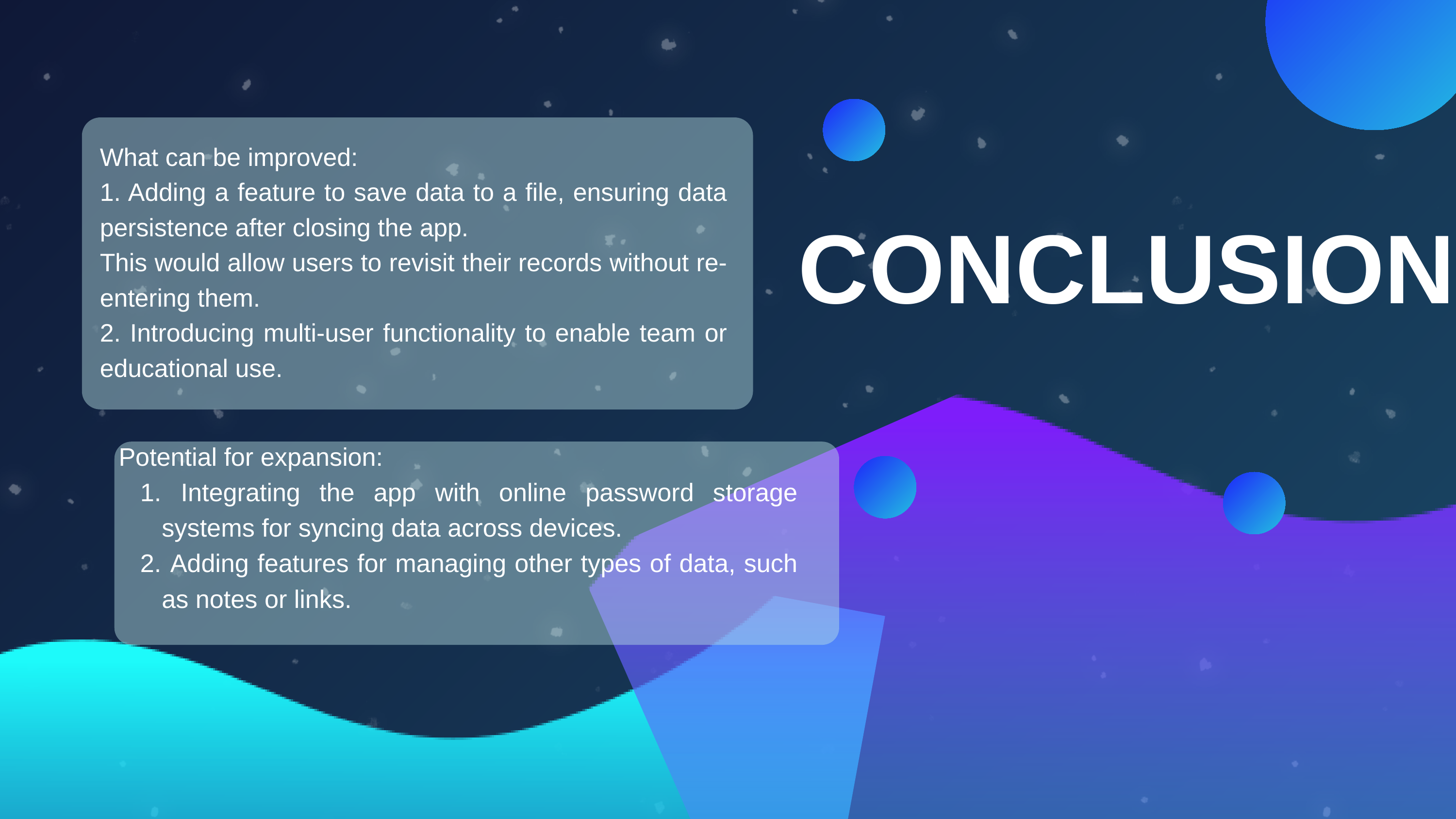

What can be improved:
1. Adding a feature to save data to a file, ensuring data persistence after closing the app.
This would allow users to revisit their records without re-entering them.
2. Introducing multi-user functionality to enable team or educational use.

CONCLUSION

Potential for expansion:
 Integrating the app with online password storage systems for syncing data across devices.
 Adding features for managing other types of data, such as notes or links.